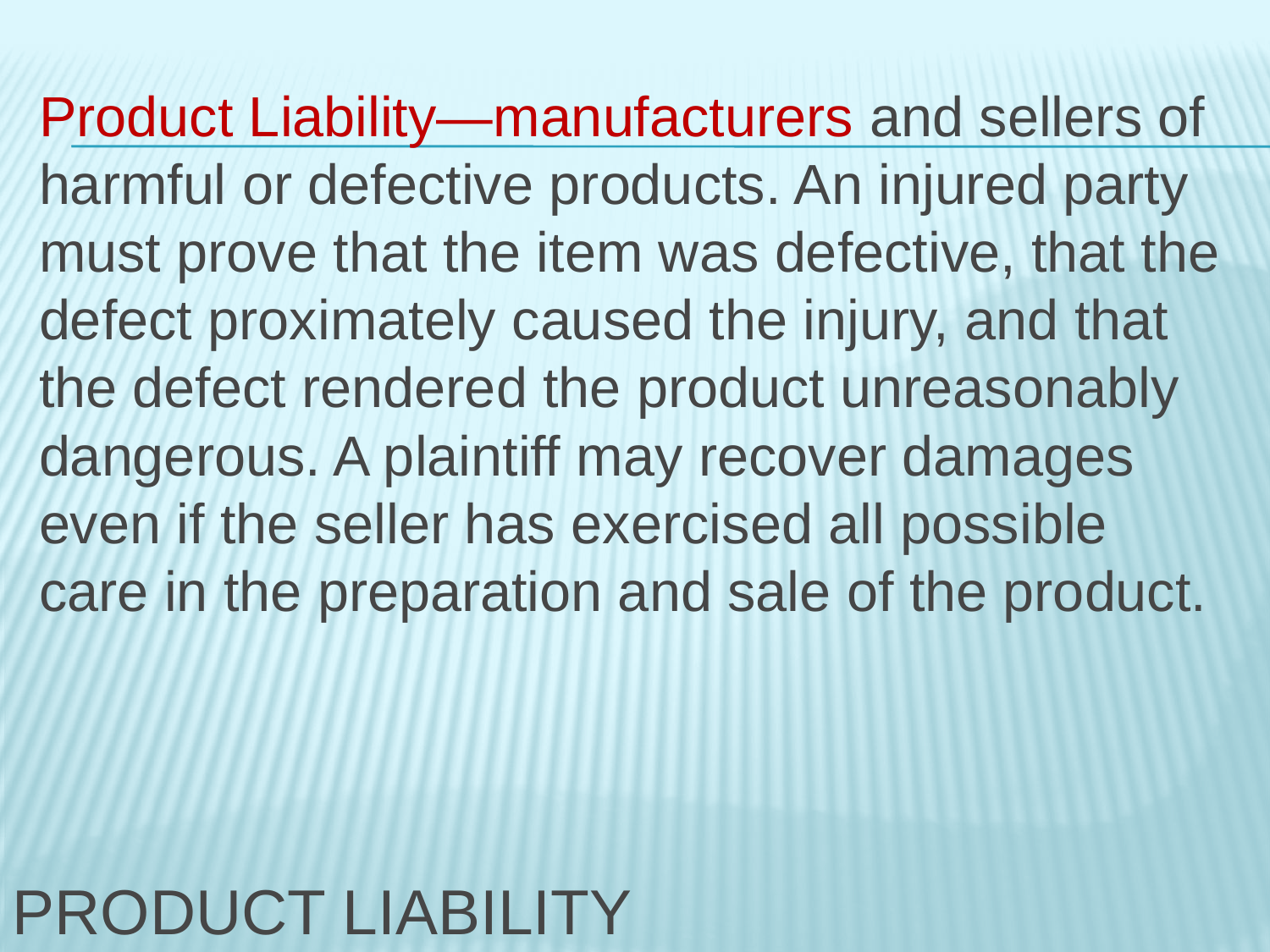

Product Liability—manufacturers and sellers of harmful or defective products. An injured party must prove that the item was defective, that the defect proximately caused the injury, and that the defect rendered the product unreasonably dangerous. A plaintiff may recover damages even if the seller has exercised all possible care in the preparation and sale of the product.

# Product Liability